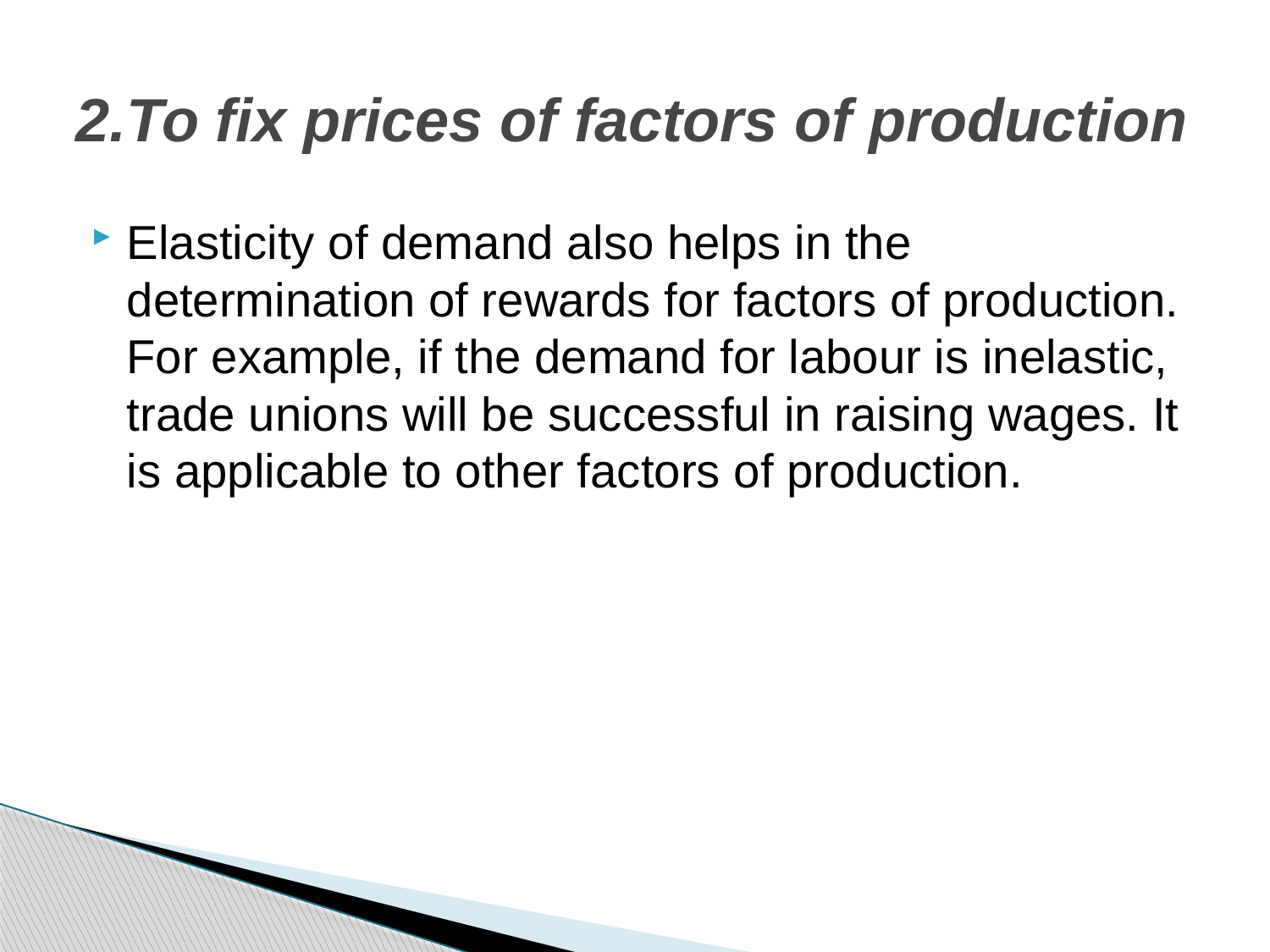

# 2.To fix prices of factors of production
Elasticity of demand also helps in the determination of rewards for factors of production. For example, if the demand for labour is inelastic, trade unions will be successful in raising wages. It is applicable to other factors of production.